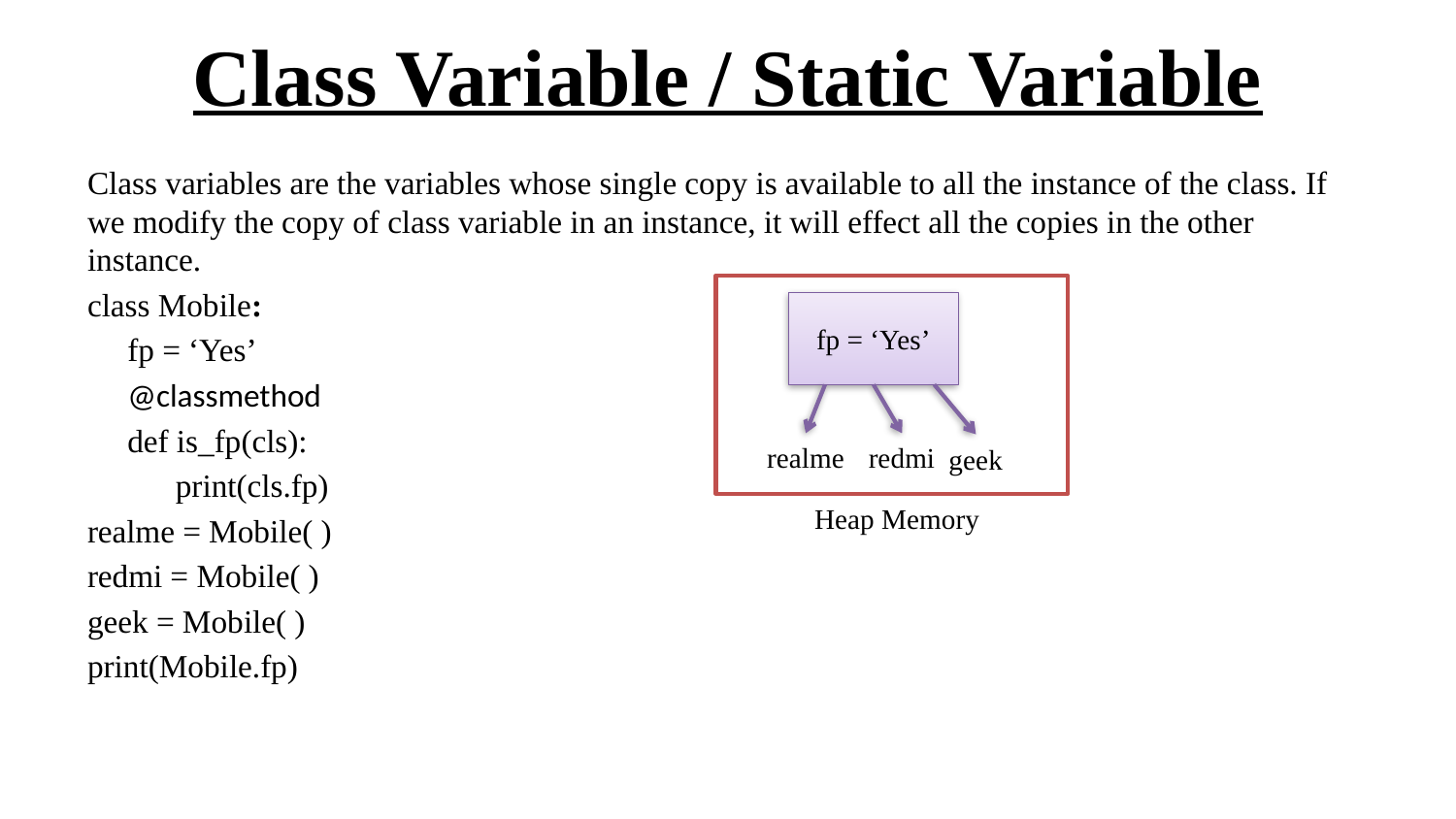

# Class Variable / Static Variable
Class variables are the variables whose single copy is available to all the instance of the class. If we modify the copy of class variable in an instance, it will effect all the copies in the other instance.
class Mobile:
     fp = ‘Yes’
     @classmethod
     def is_fp(cls):
           print(cls.fp)
realme = Mobile( )
redmi = Mobile( )
geek = Mobile( )
print(Mobile.fp)

fp = ‘Yes’
realme
redmi
geek
Heap Memory